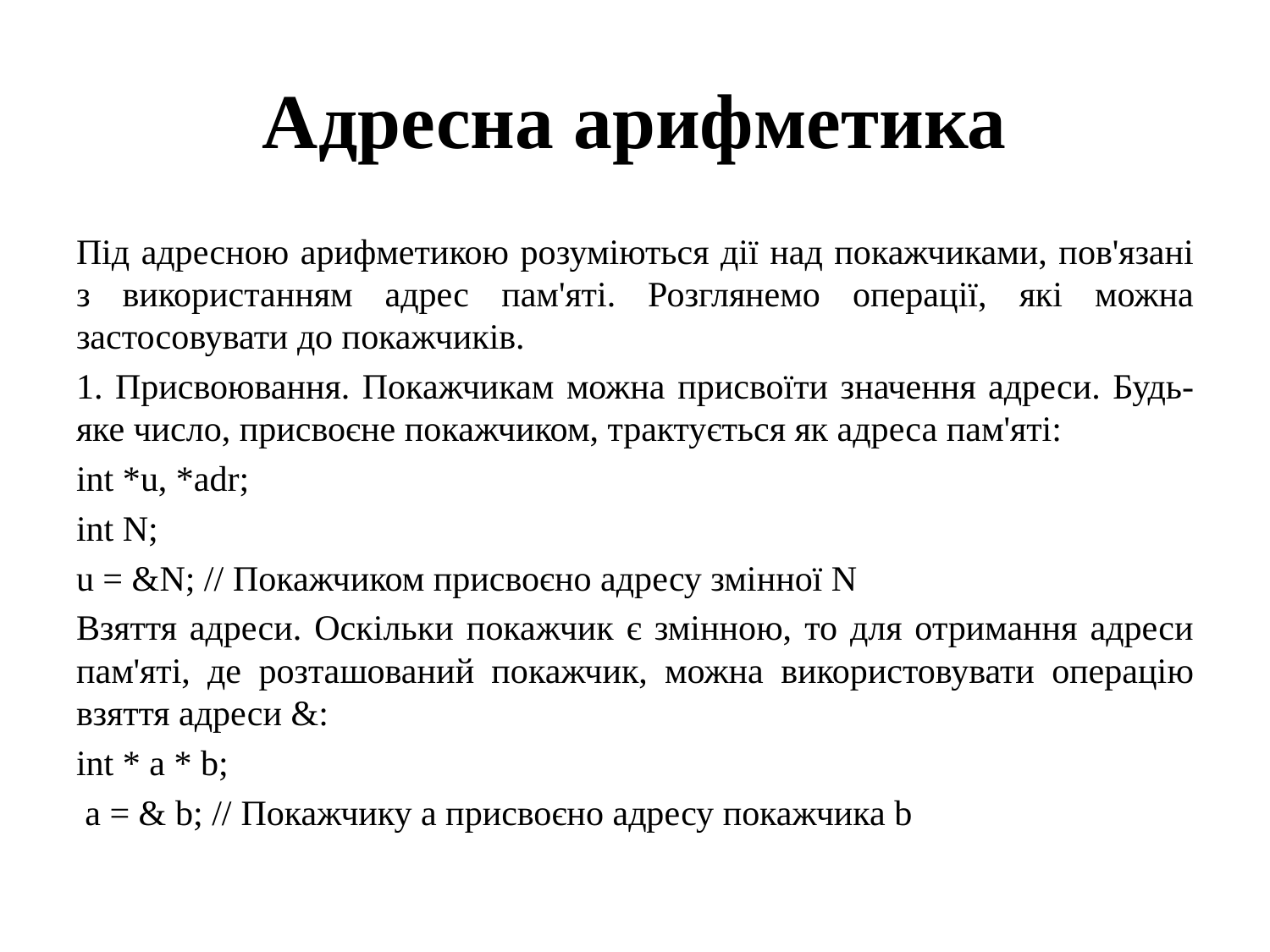

# Адресна арифметика
Під адресною арифметикою розуміються дії над покажчиками, пов'язані з використанням адрес пам'яті. Розглянемо операції, які можна застосовувати до покажчиків.
1. Присвоювання. Покажчикам можна присвоїти значення адреси. Будь-яке число, присвоєне покажчиком, трактується як адреса пам'яті:
int *u, *adr;
int N;
u = &N; // Покажчиком присвоєно адресу змінної N
Взяття адреси. Оскільки покажчик є змінною, то для отримання адреси пам'яті, де розташований покажчик, можна використовувати операцію взяття адреси &:
int * a * b;
 a = & b; // Покажчику a присвоєно адресу покажчика b